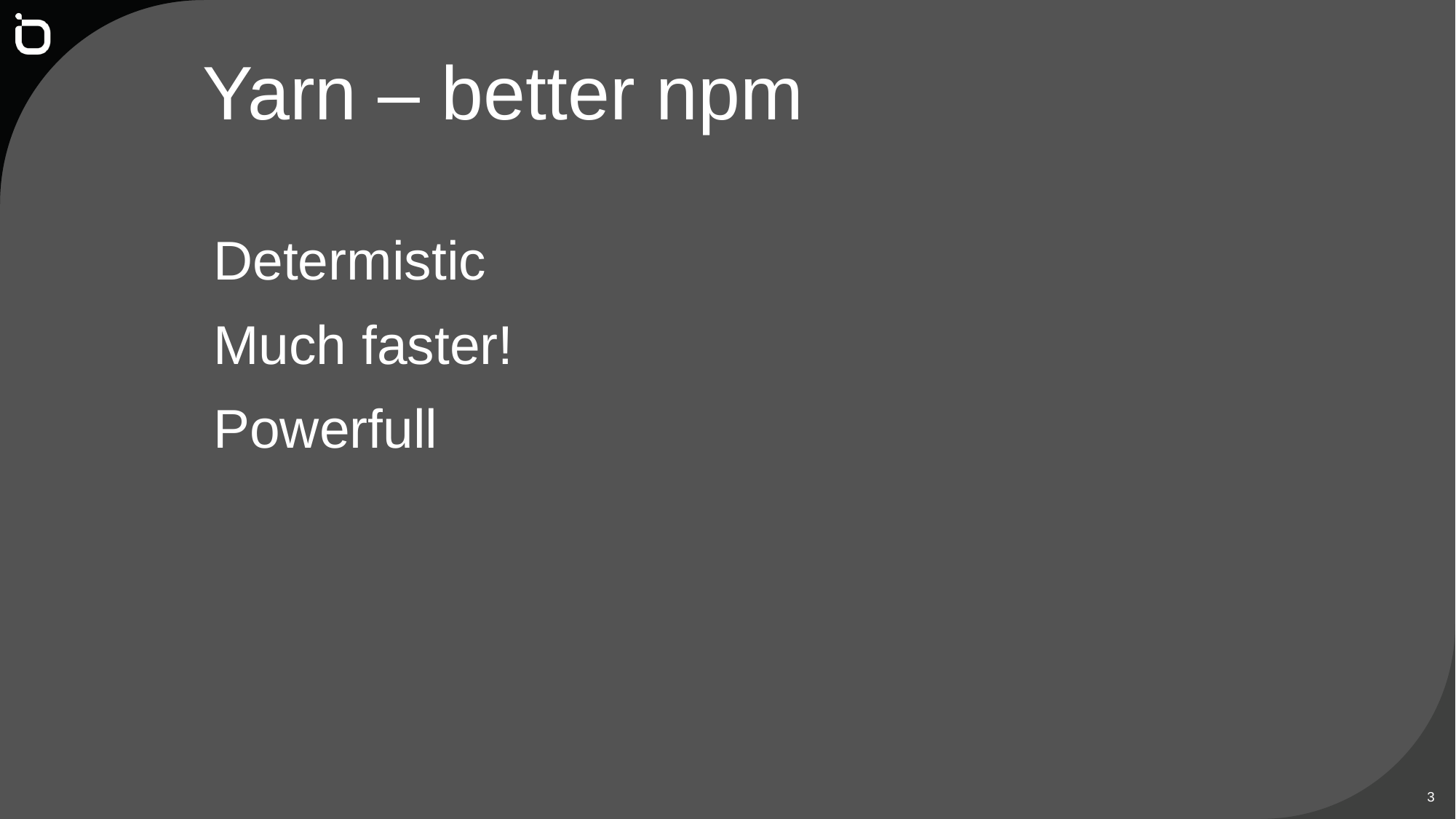

# Yarn – better npm
Determistic
Much faster!
Powerfull

3